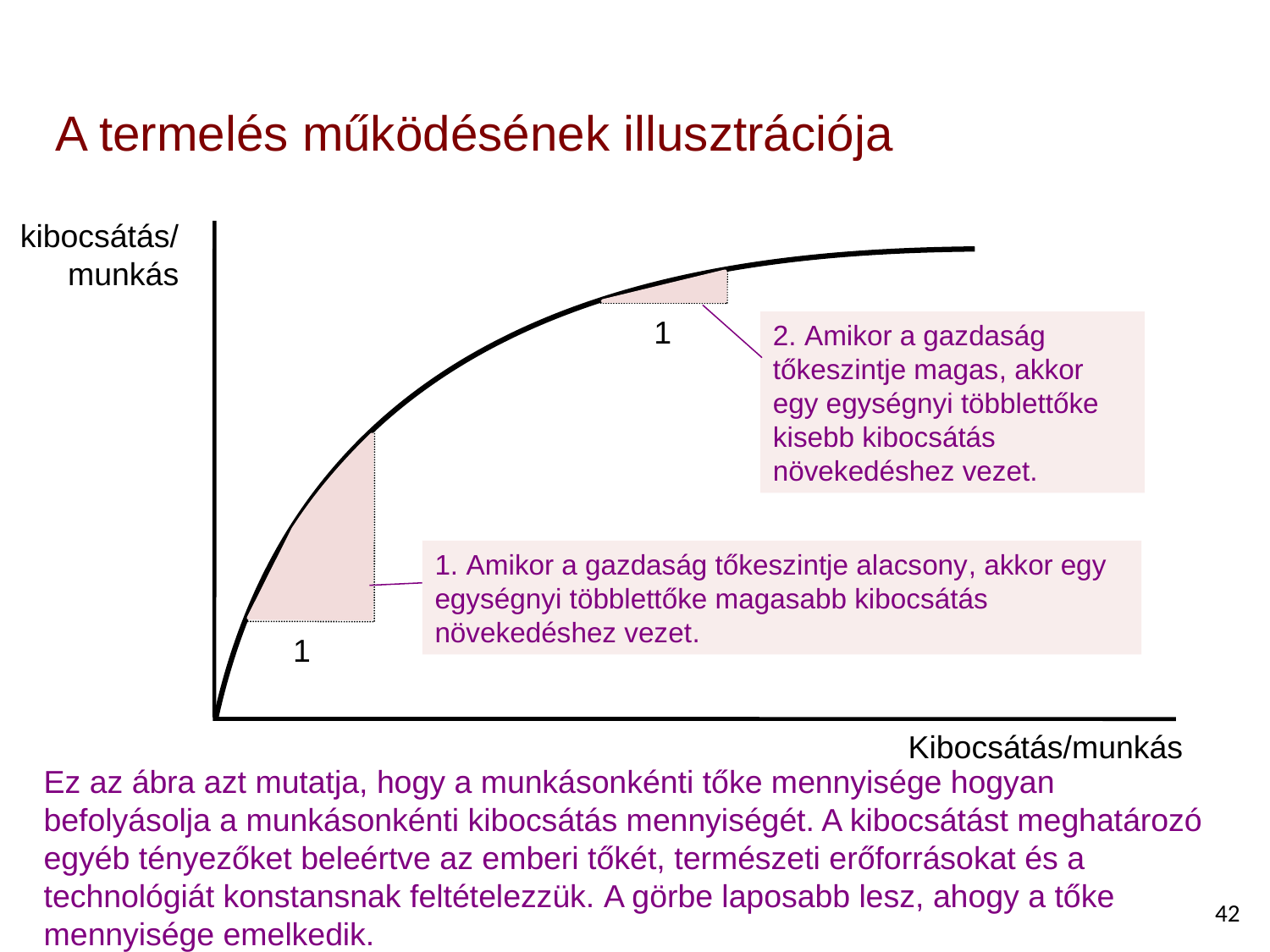

# A termelés működésének illusztrációja
kibocsátás/munkás

1
2. Amikor a gazdaság tőkeszintje magas, akkor egy egységnyi többlettőke kisebb kibocsátás növekedéshez vezet.

1
1. Amikor a gazdaság tőkeszintje alacsony, akkor egy egységnyi többlettőke magasabb kibocsátás növekedéshez vezet.
Kibocsátás/munkás
Ez az ábra azt mutatja, hogy a munkásonkénti tőke mennyisége hogyan befolyásolja a munkásonkénti kibocsátás mennyiségét. A kibocsátást meghatározó egyéb tényezőket beleértve az emberi tőkét, természeti erőforrásokat és a technológiát konstansnak feltételezzük. A görbe laposabb lesz, ahogy a tőke mennyisége emelkedik.
42